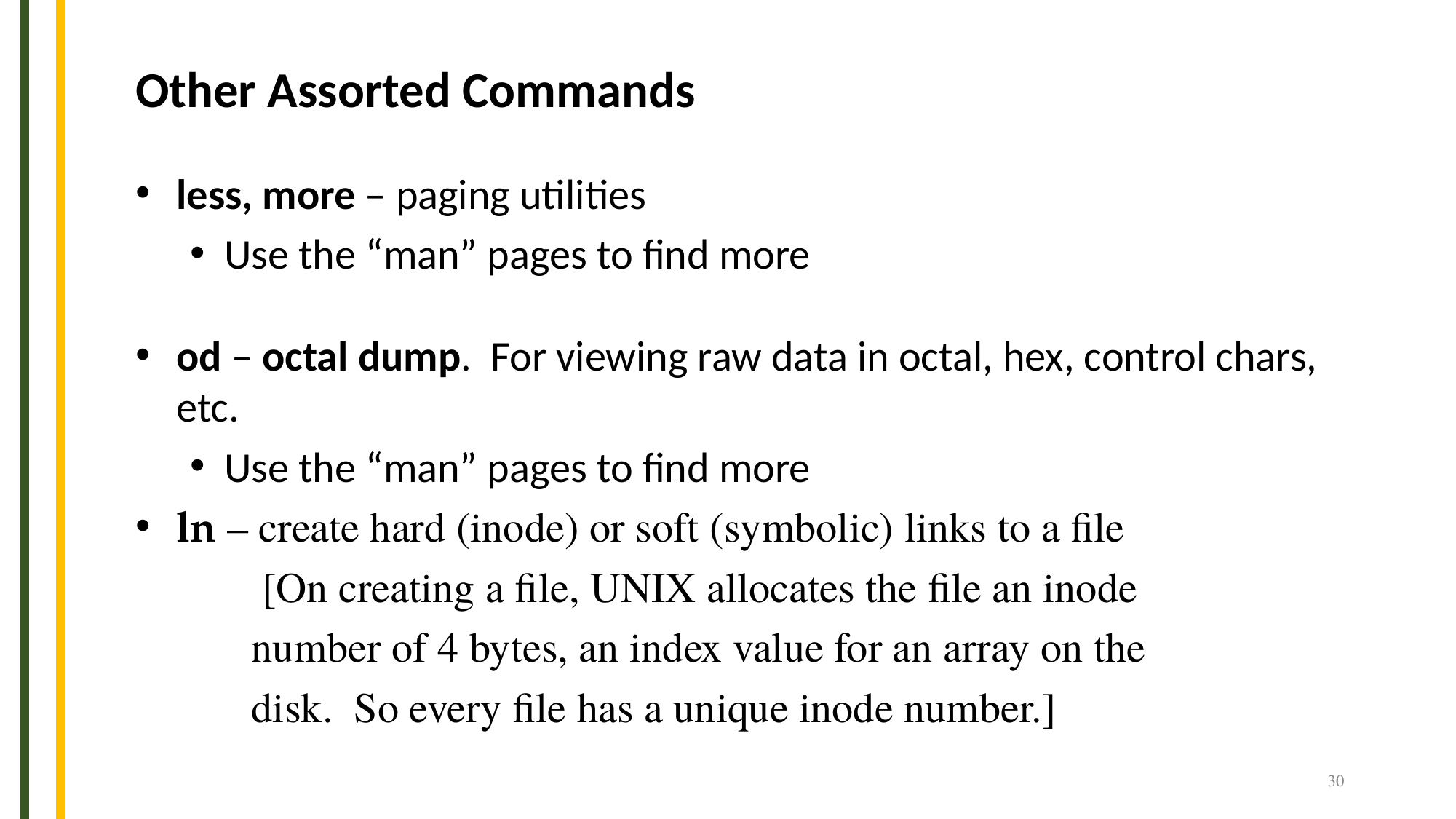

Other Assorted Commands
less, more – paging utilities
Use the “man” pages to find more

od – octal dump.  For viewing raw data in octal, hex, control chars, etc.
Use the “man” pages to find more
ln – create hard (inode) or soft (symbolic) links to a file
            [On creating a file, UNIX allocates the file an inode
           number of 4 bytes, an index value for an array on the
           disk.  So every file has a unique inode number.]

30